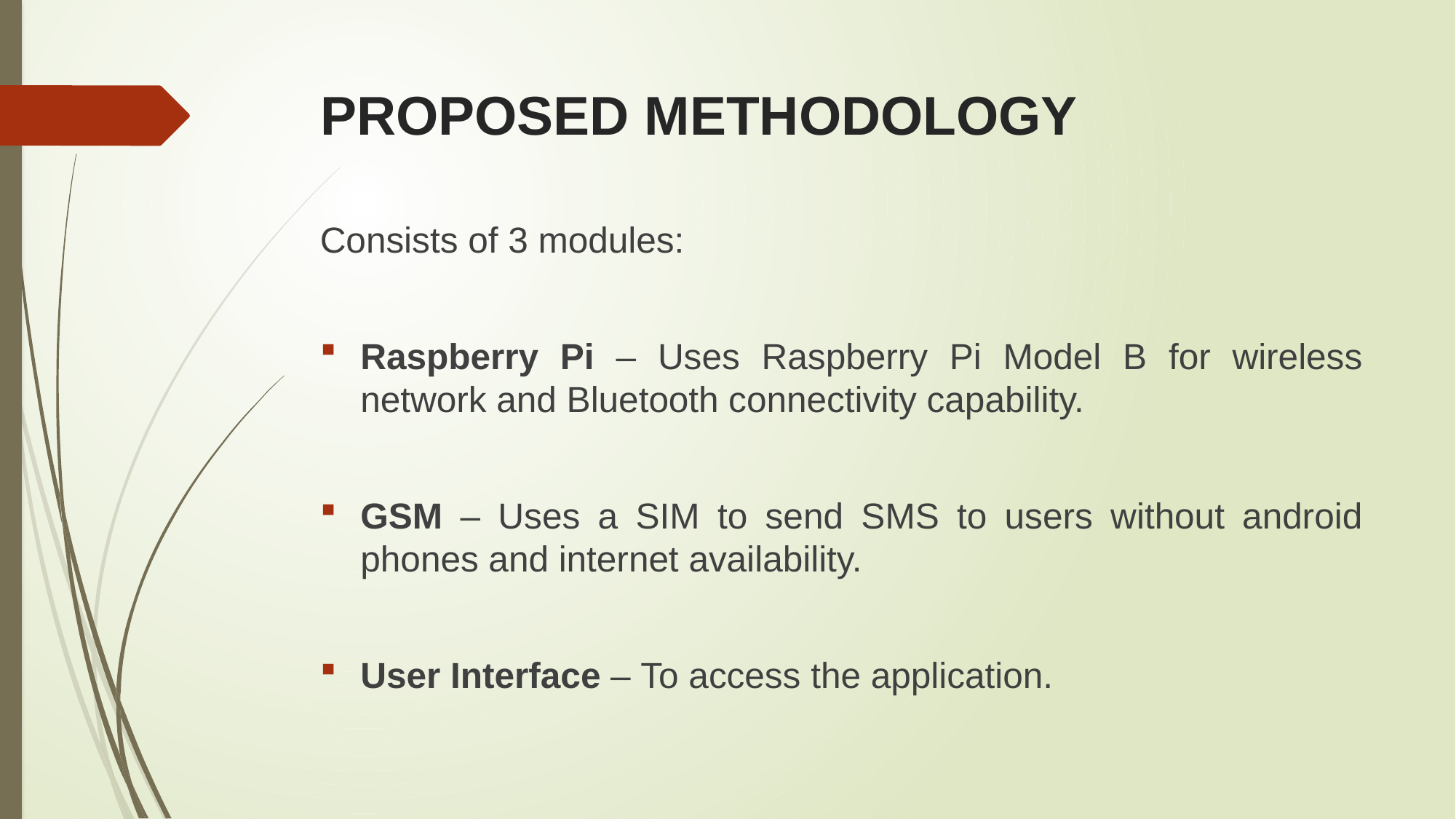

# PROPOSED METHODOLOGY

Consists of 3 modules:

Raspberry Pi – Uses Raspberry Pi Model B for wireless network and Bluetooth connectivity capability.

GSM – Uses a SIM to send SMS to users without android phones and internet availability.

User Interface – To access the application.